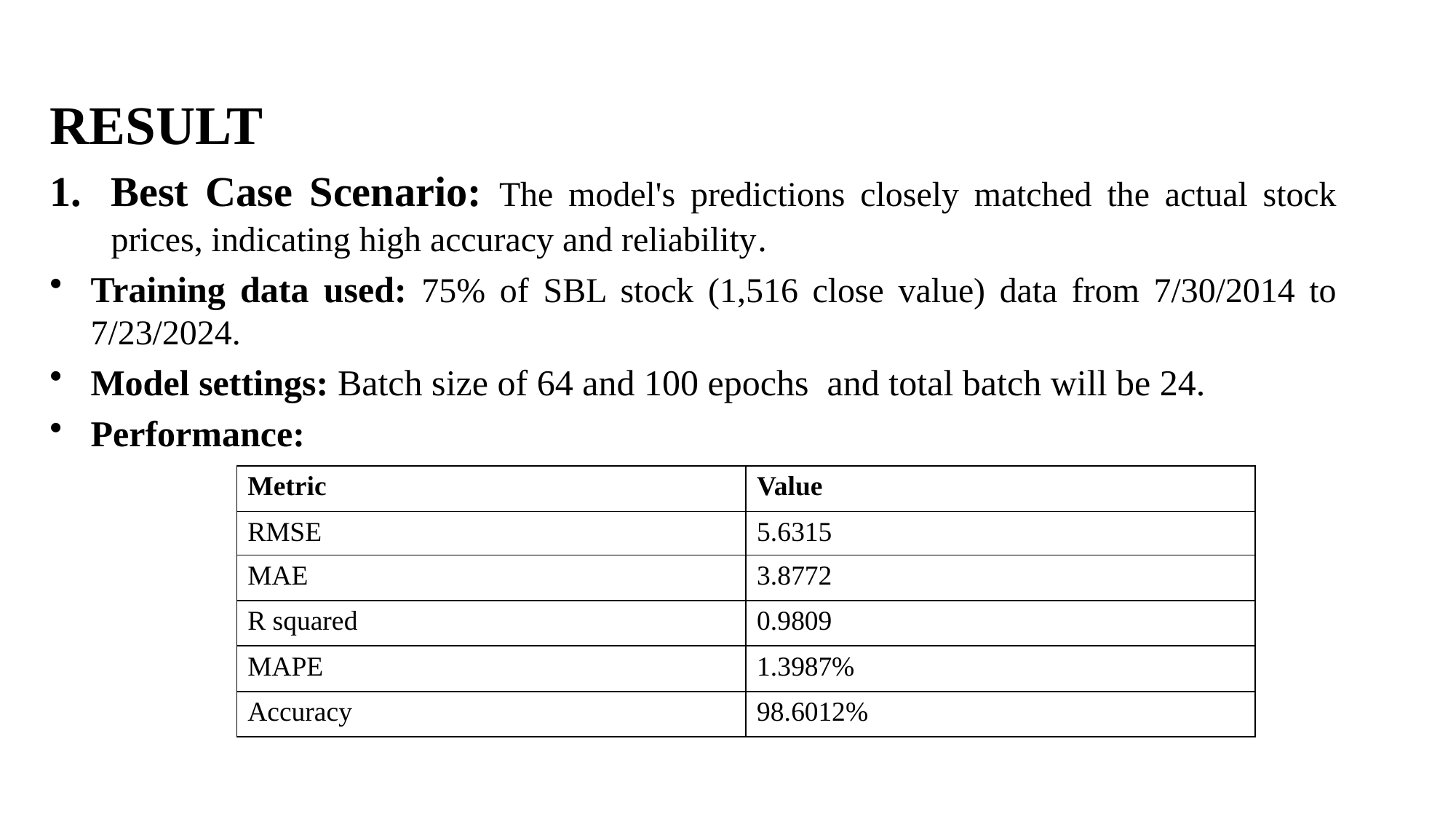

# RESULT
Best Case Scenario: The model's predictions closely matched the actual stock prices, indicating high accuracy and reliability.
Training data used: 75% of SBL stock (1,516 close value) data from 7/30/2014 to 7/23/2024.
Model settings: Batch size of 64 and 100 epochs  and total batch will be 24.
Performance:

| Metric | Value |
| --- | --- |
| RMSE | 5.6315 |
| MAE | 3.8772 |
| R squared | 0.9809 |
| MAPE | 1.3987% |
| Accuracy | 98.6012% |

37